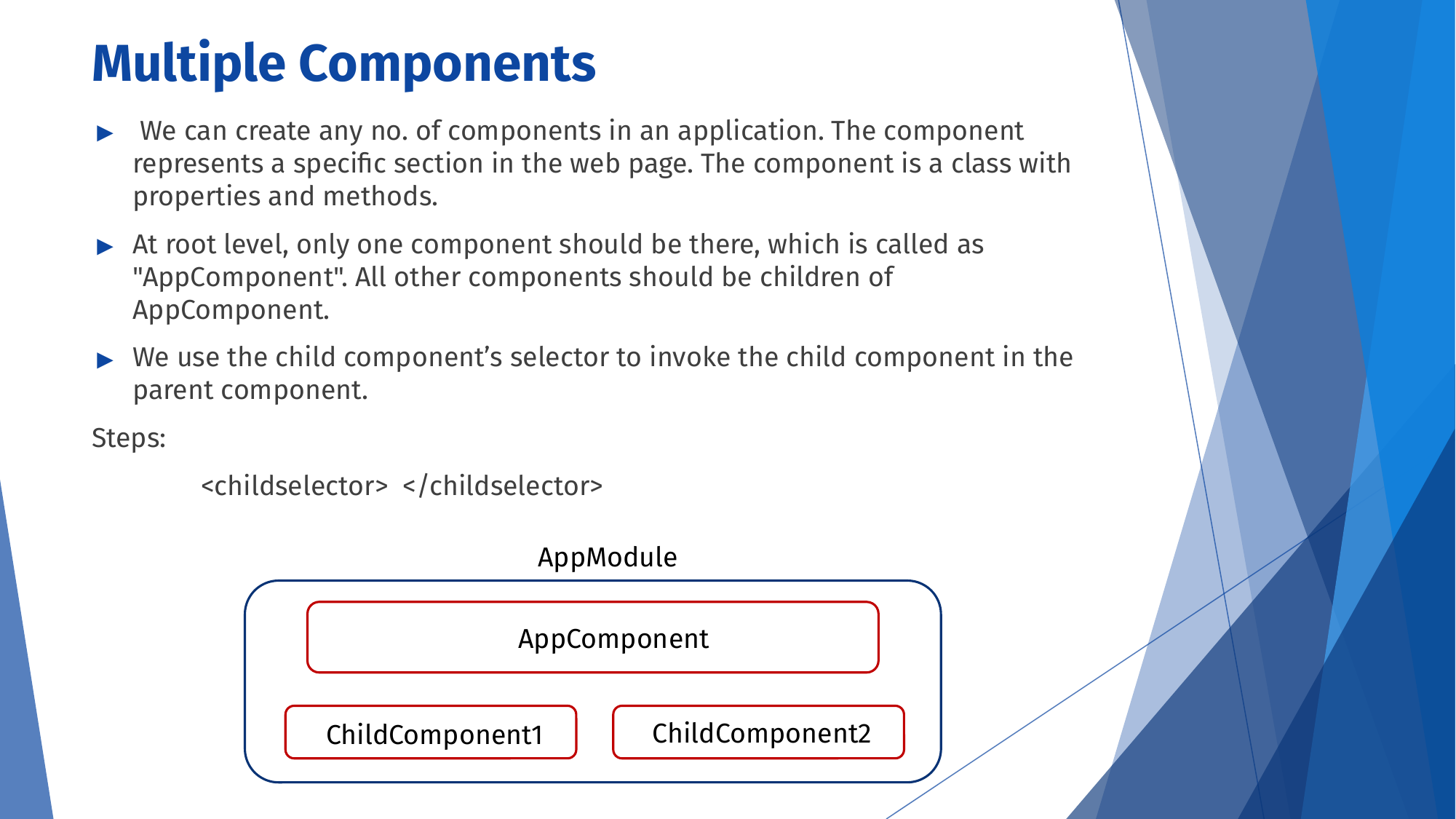

# Multiple Components
 We can create any no. of components in an application. The component represents a specific section in the web page. The component is a class with properties and methods.
At root level, only one component should be there, which is called as "AppComponent". All other components should be children of AppComponent.
We use the child component’s selector to invoke the child component in the parent component.
Steps:
	<childselector>  </childselector>
AppModule

AppComponent

ChildComponent2
ChildComponent1